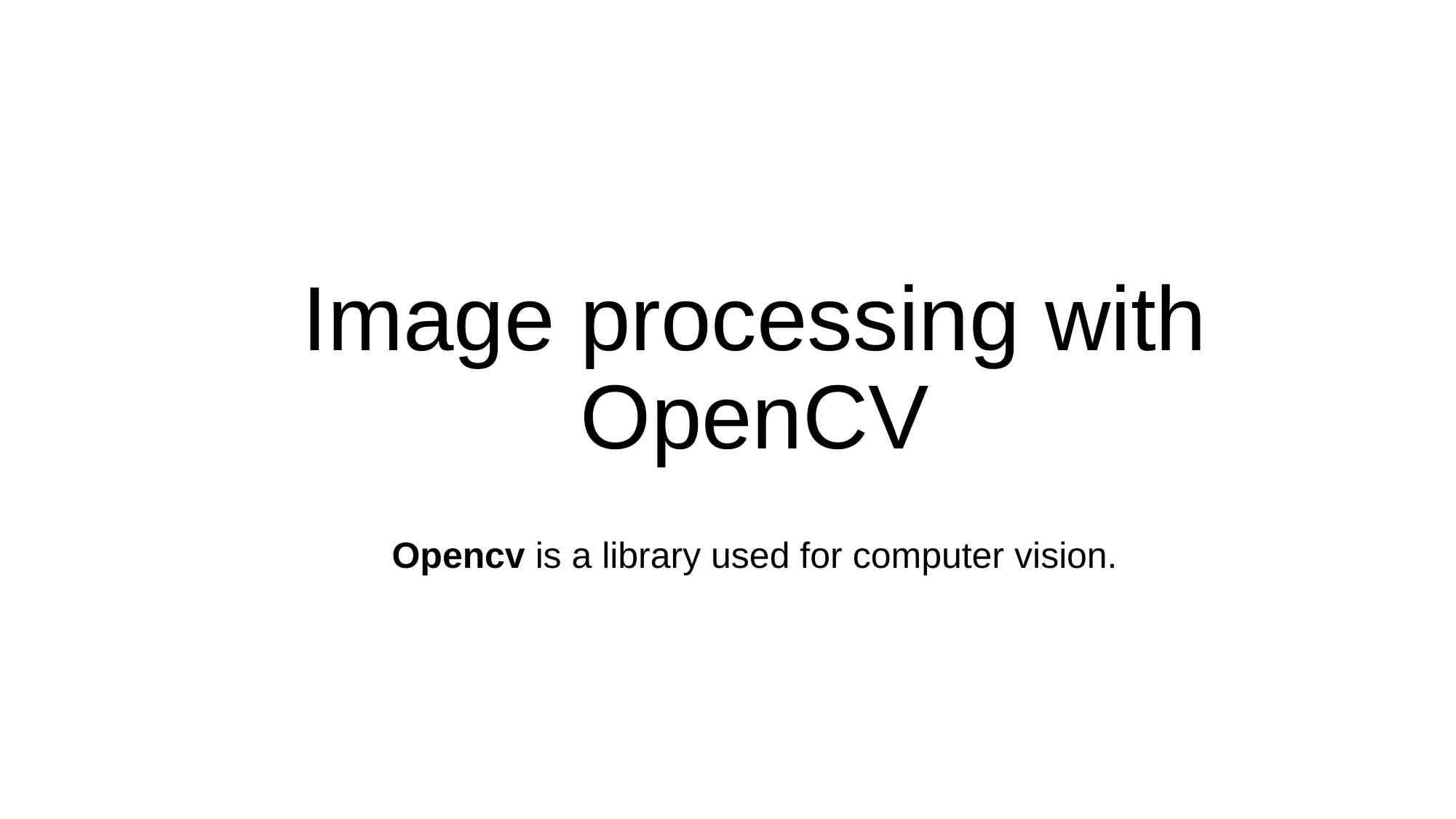

# Image processing with OpenCV
Opencv is a library used for computer vision.